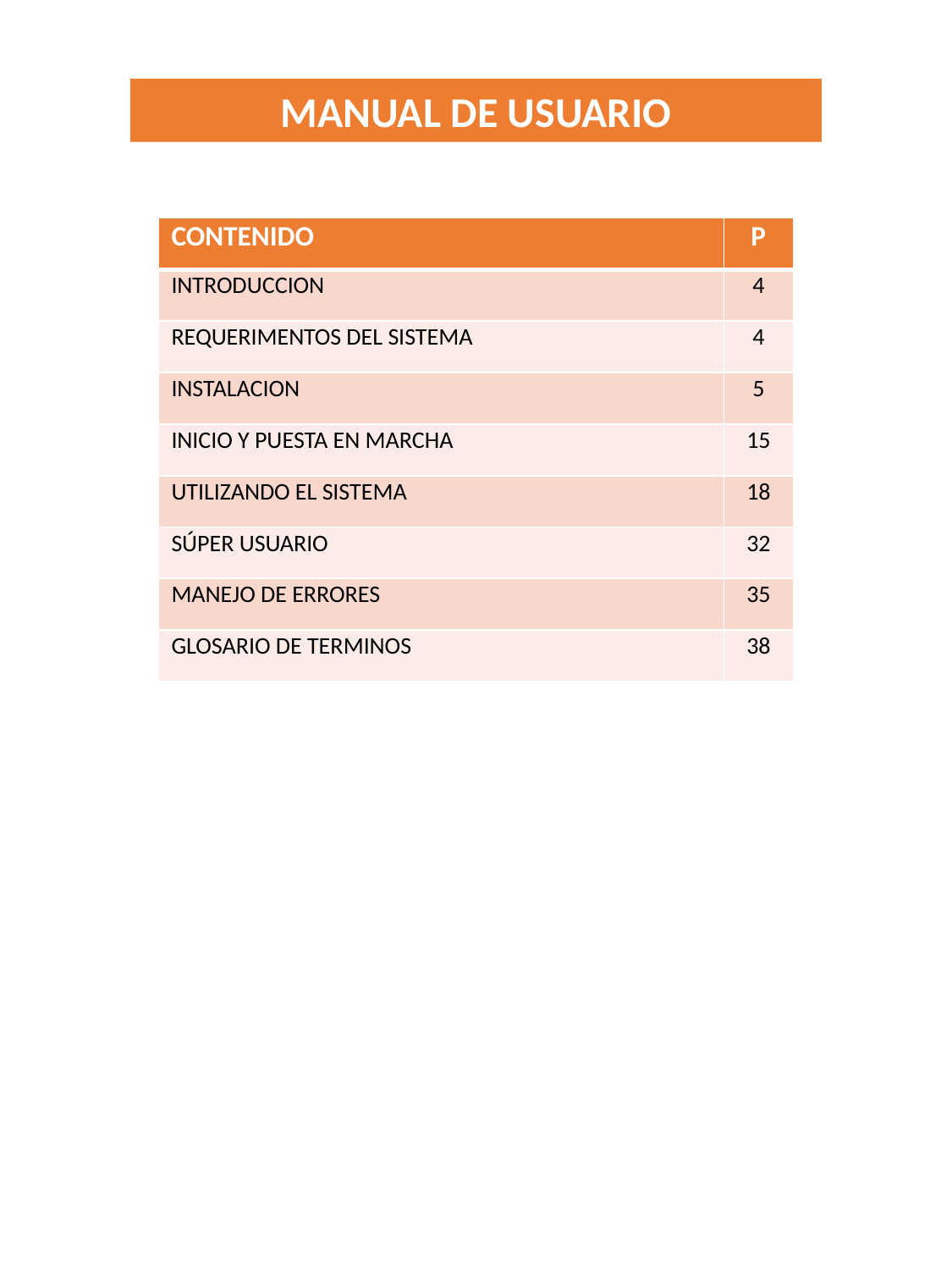

MANUAL DE USUARIO
| CONTENIDO | P |
| --- | --- |
| INTRODUCCION | 4 |
| REQUERIMENTOS DEL SISTEMA | 4 |
| INSTALACION | 5 |
| INICIO Y PUESTA EN MARCHA | 15 |
| UTILIZANDO EL SISTEMA | 18 |
| SÚPER USUARIO | 32 |
| MANEJO DE ERRORES | 35 |
| GLOSARIO DE TERMINOS | 38 |